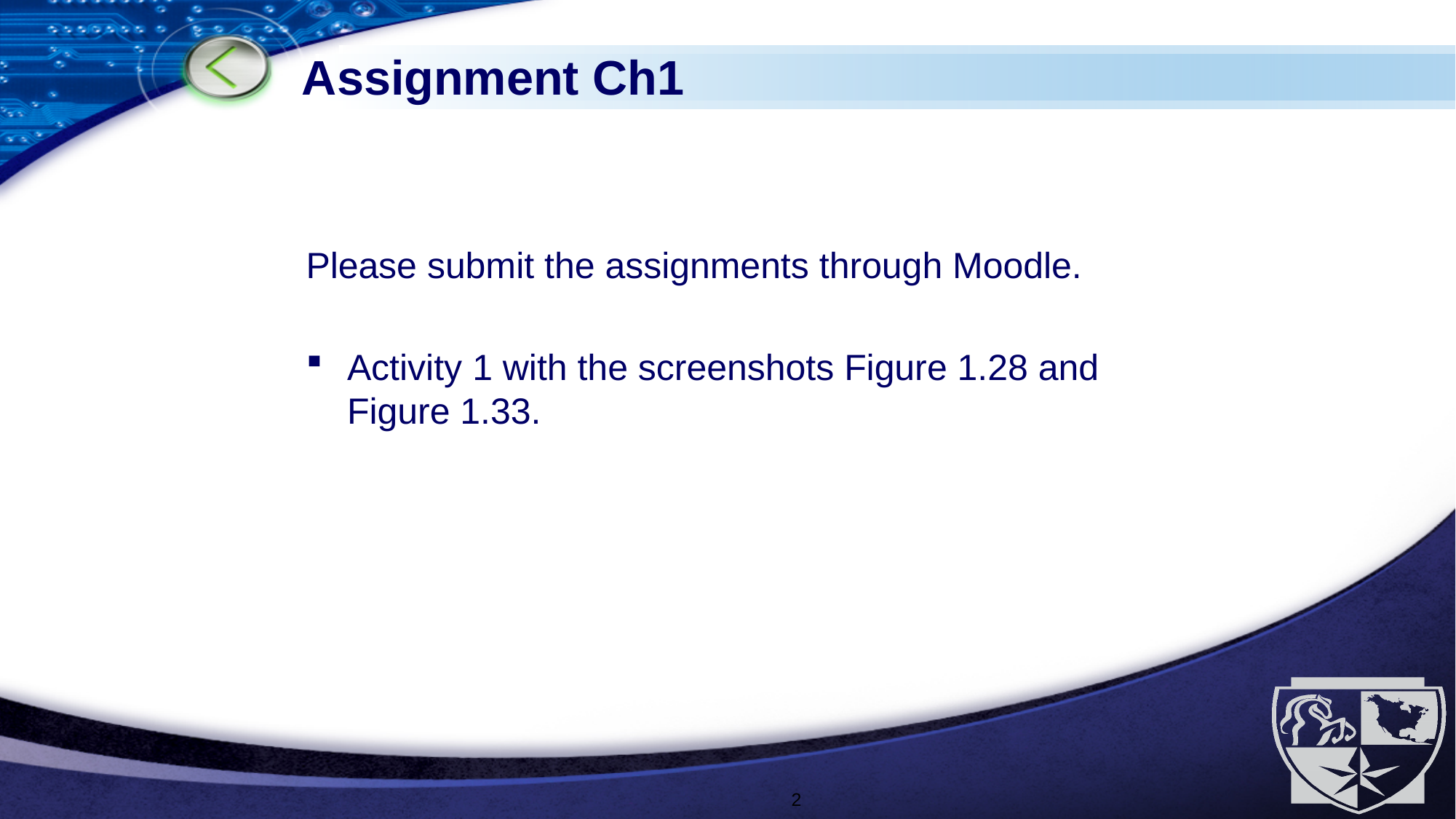

# Assignment Ch1
Please submit the assignments through Moodle.

Activity 1 with the screenshots Figure 1.28 and Figure 1.33.

2